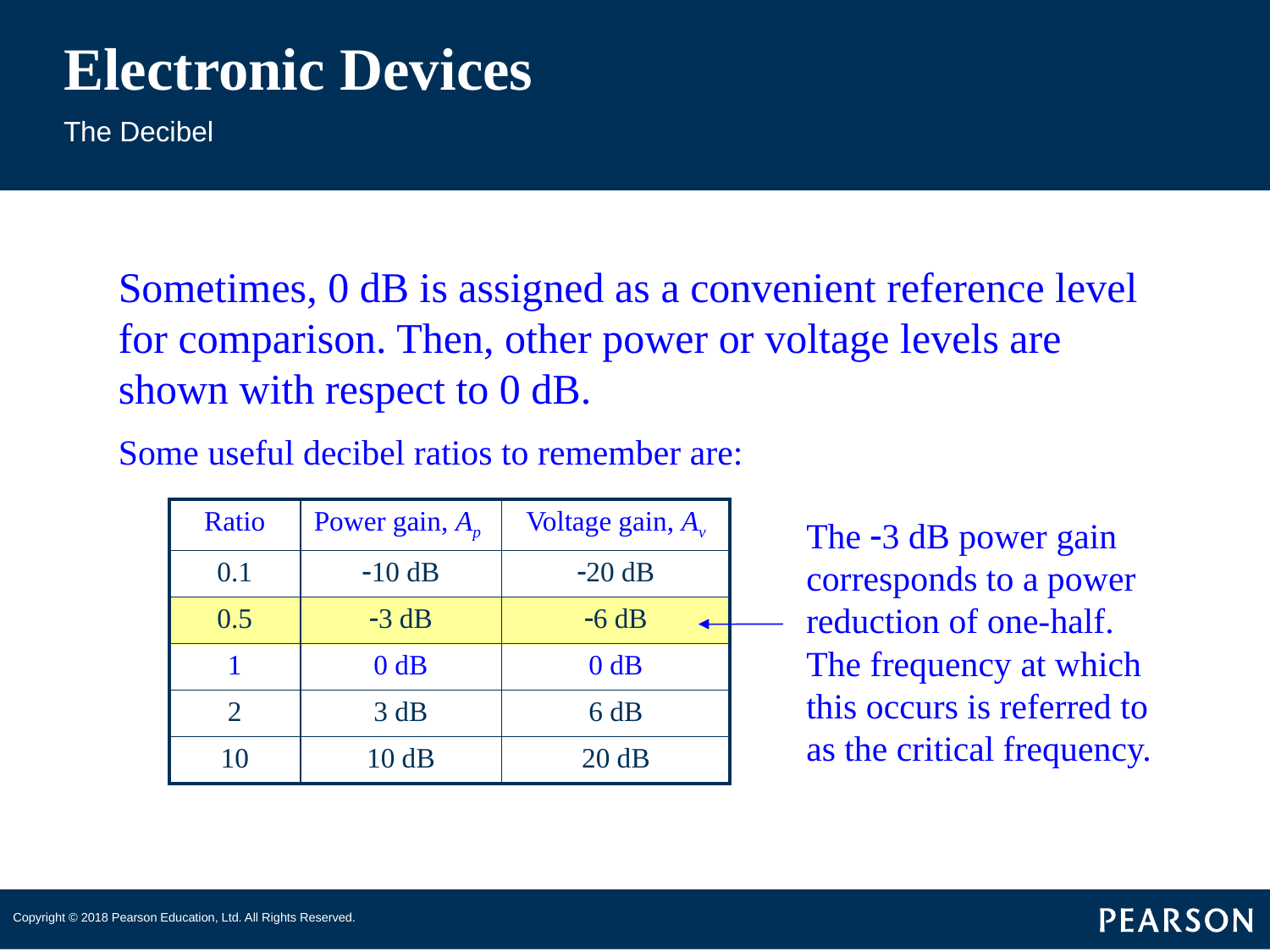

# Electronic Devices
The Decibel
Sometimes, 0 dB is assigned as a convenient reference level for comparison. Then, other power or voltage levels are shown with respect to 0 dB.
Some useful decibel ratios to remember are:
| Ratio | Power gain, Ap | Voltage gain, Av |
| --- | --- | --- |
| 0.1 | −10 dB | −20 dB |
| 0.5 | −3 dB | −6 dB |
| 1 | 0 dB | 0 dB |
| 2 | 3 dB | 6 dB |
| 10 | 10 dB | 20 dB |
The −3 dB power gain corresponds to a power reduction of one-half. The frequency at which this occurs is referred to as the critical frequency.